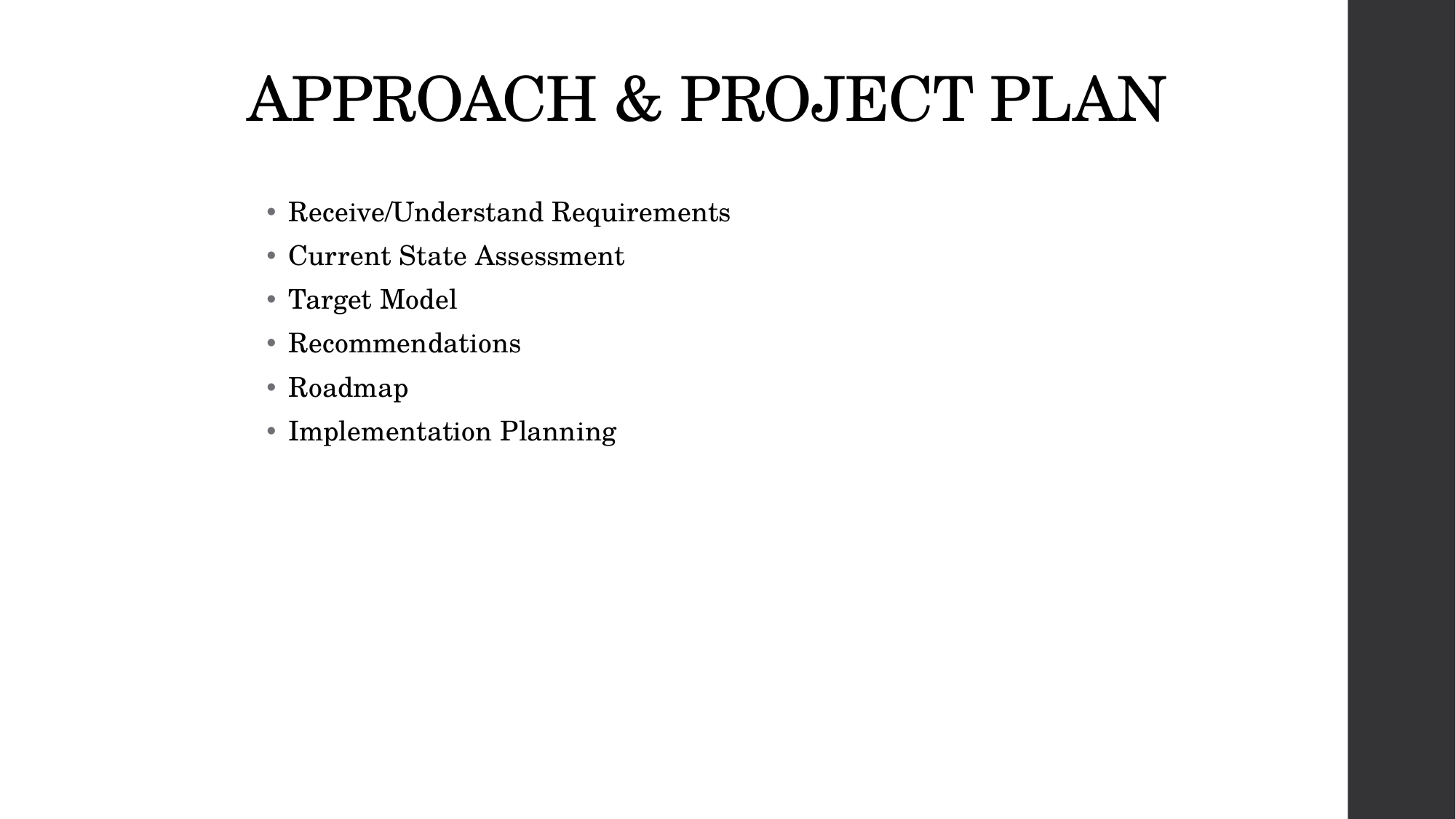

# APPROACH & PROJECT PLAN
Receive/Understand Requirements
Current State Assessment
Target Model
Recommendations
Roadmap
Implementation Planning